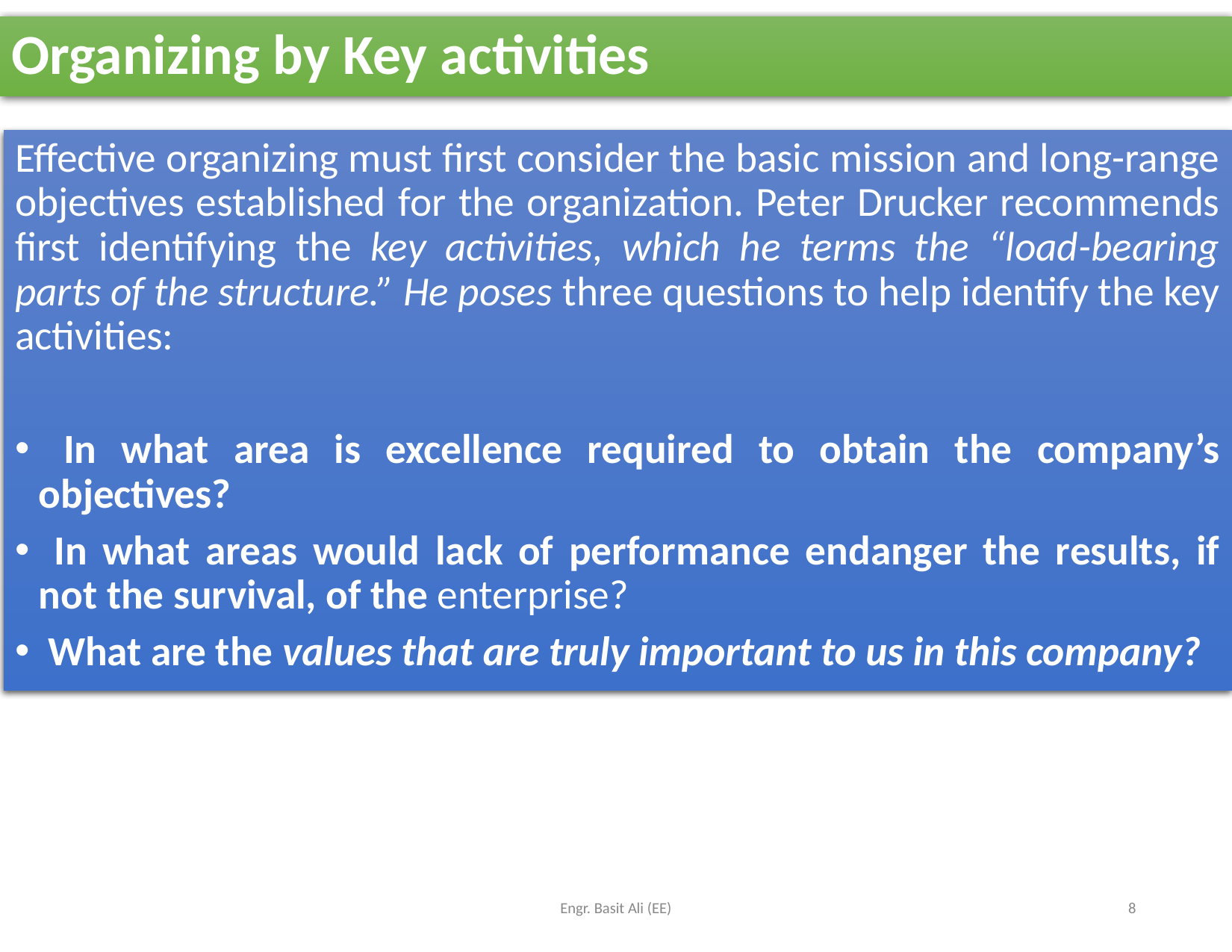

# Organizing by Key activities
Effective organizing must first consider the basic mission and long-range objectives established for the organization. Peter Drucker recommends first identifying the key activities, which he terms the “load-bearing parts of the structure.” He poses three questions to help identify the key activities:

 In what area is excellence required to obtain the company’s objectives?
 In what areas would lack of performance endanger the results, if not the survival, of the enterprise?
 What are the values that are truly important to us in this company?
Engr. Basit Ali (EE)
8